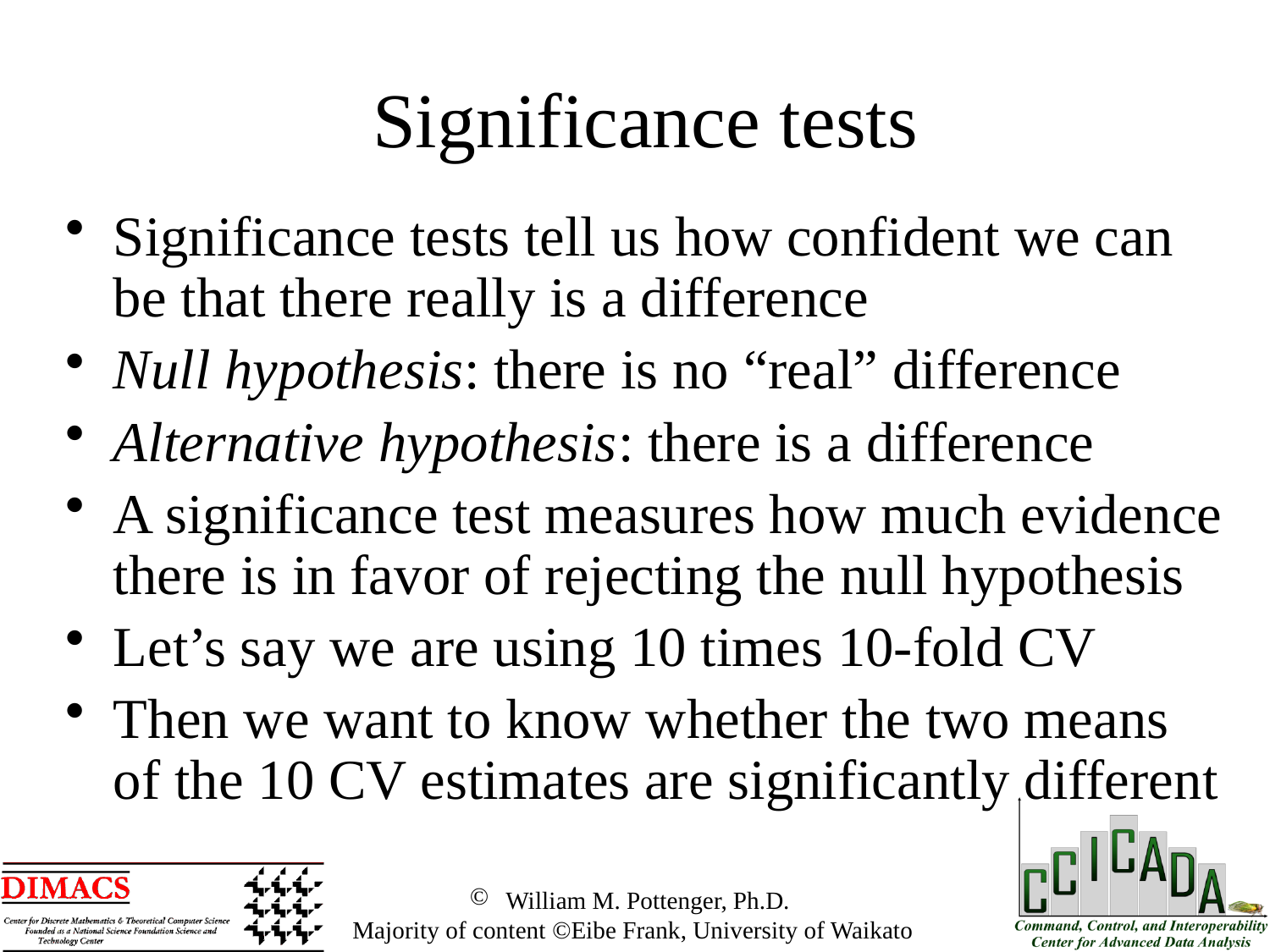

Significance tests
Significance tests tell us how confident we can be that there really is a difference
Null hypothesis: there is no “real” difference
Alternative hypothesis: there is a difference
A significance test measures how much evidence there is in favor of rejecting the null hypothesis
Let’s say we are using 10 times 10-fold CV
Then we want to know whether the two means of the 10 CV estimates are significantly different
 William M. Pottenger, Ph.D.
 Majority of content ©Eibe Frank, University of Waikato